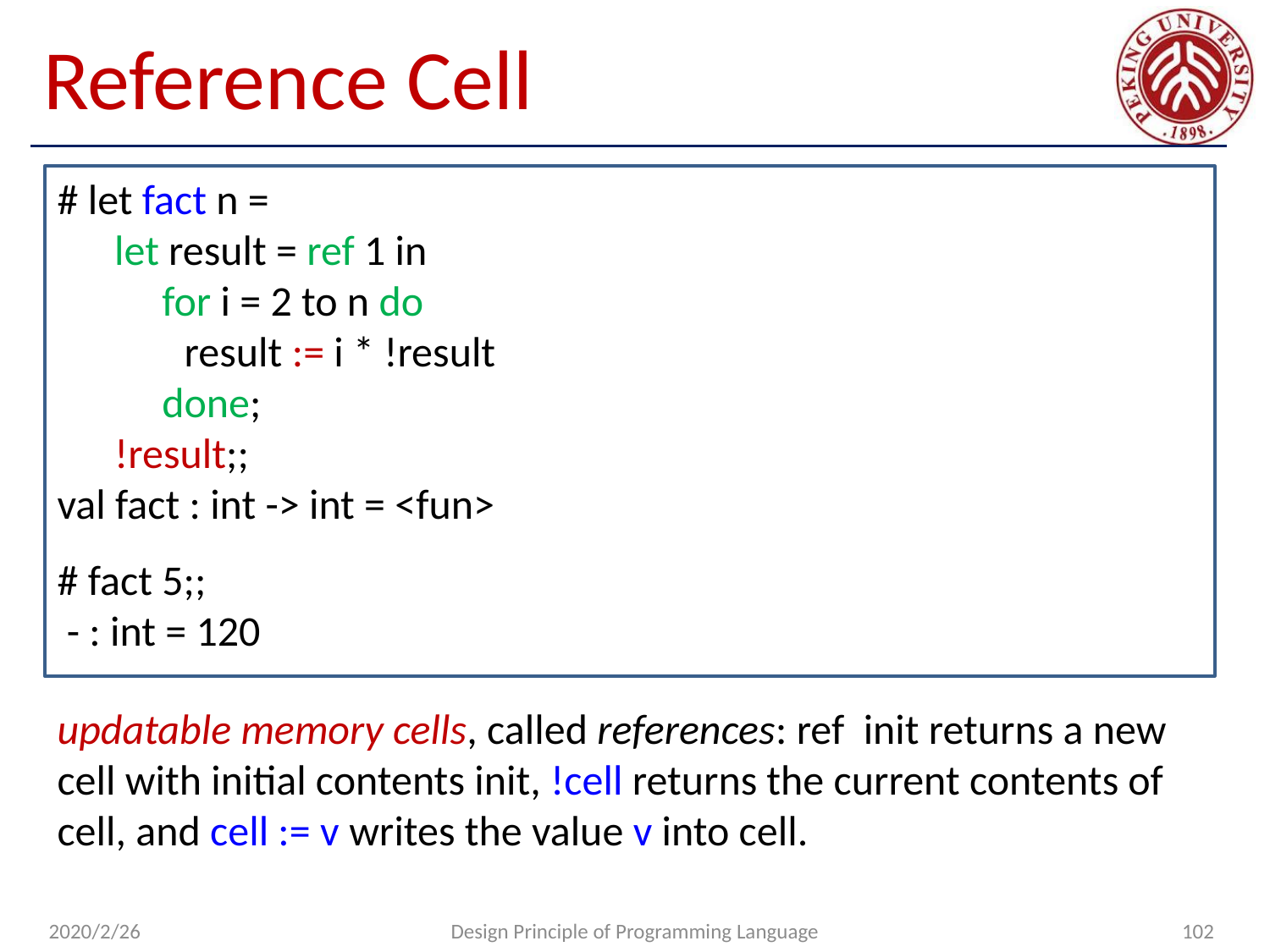

# Reference Cell
# let fact n =
      let result = ref 1 in
           for i = 2 to n do
	result := i * !result
           done;
      !result;;
val fact : int -> int = <fun>

# fact 5;; - : int = 120

updatable memory cells, called references: ref  init returns a new cell with initial contents init, !cell returns the current contents of cell, and cell := v writes the value v into cell.
2020/2/26
Design Principle of Programming Language
102